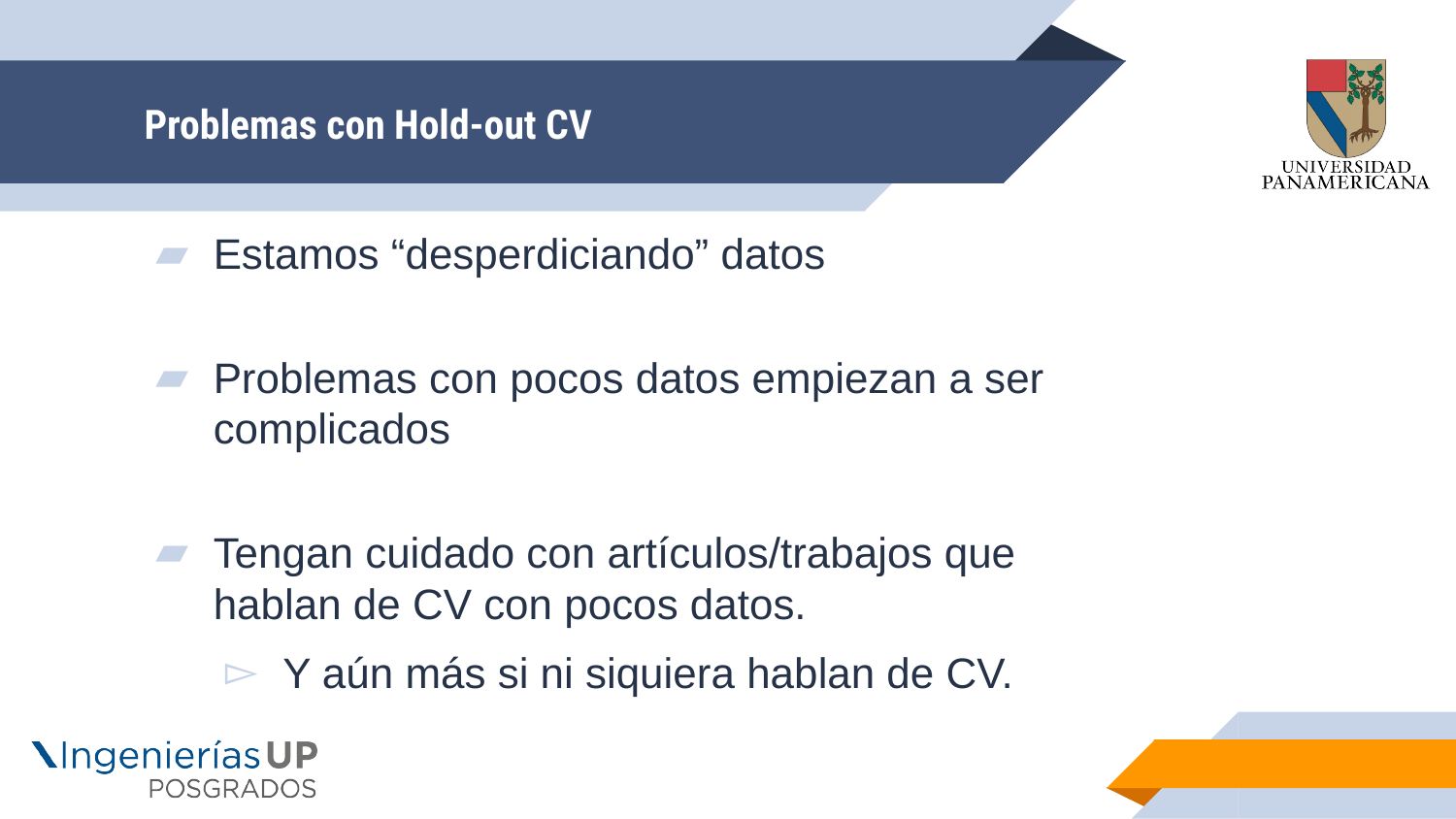

# Problemas con Hold-out CV
Estamos “desperdiciando” datos

Problemas con pocos datos empiezan a ser complicados

Tengan cuidado con artículos/trabajos que hablan de CV con pocos datos.
Y aún más si ni siquiera hablan de CV.